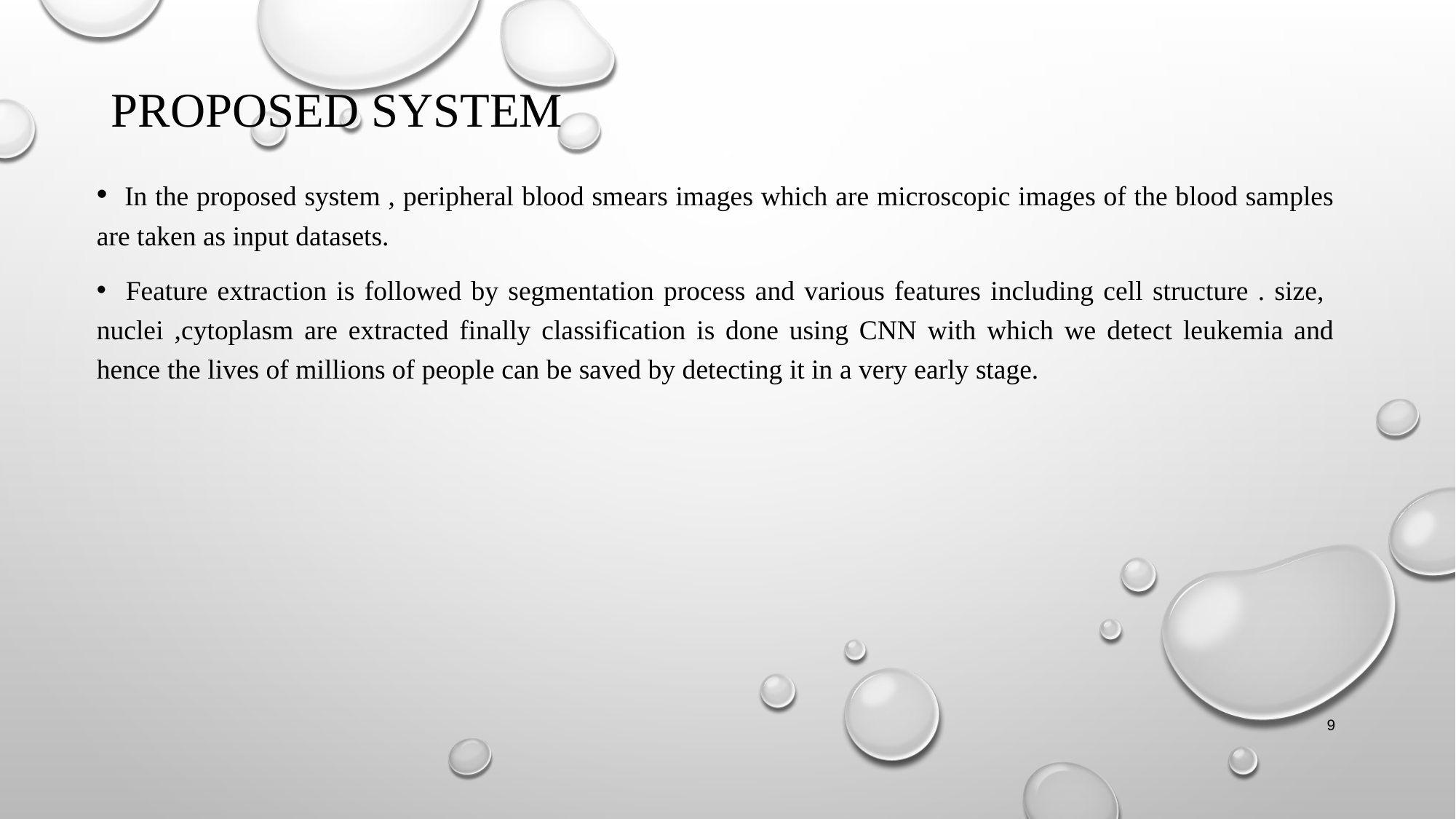

# PROPOSED SYSTEM
  In the proposed system , peripheral blood smears images which are microscopic images of the blood samples are taken as input datasets.
  Feature extraction is followed by segmentation process and various features including cell structure . size,  nuclei ,cytoplasm are extracted finally classification is done using CNN with which we detect leukemia and hence the lives of millions of people can be saved by detecting it in a very early stage.
9